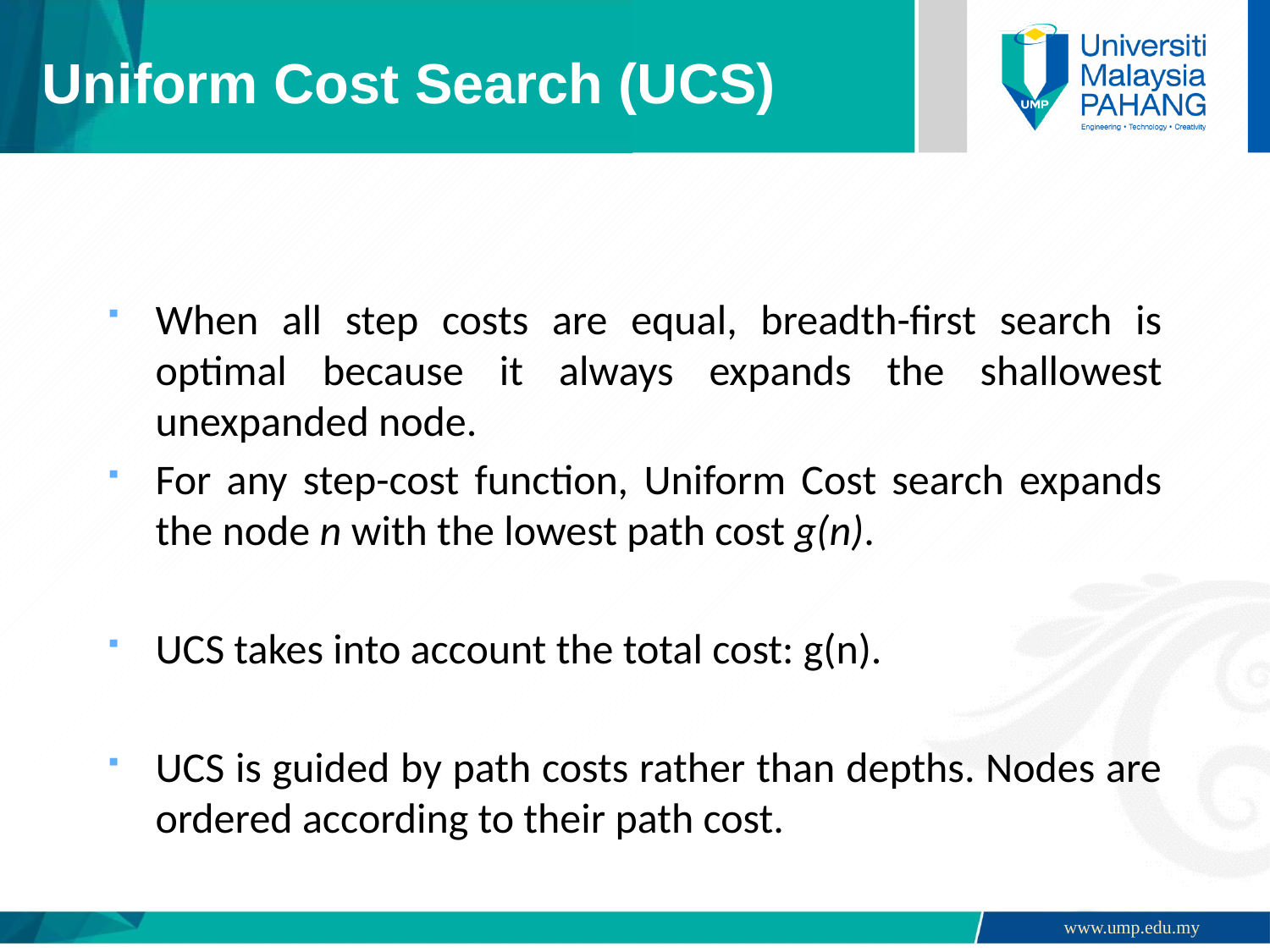

# Uniform Cost Search (UCS)
When all step costs are equal, breadth-first search is optimal because it always expands the shallowest unexpanded node.
For any step-cost function, Uniform Cost search expands the node n with the lowest path cost g(n).

UCS takes into account the total cost: g(n).

UCS is guided by path costs rather than depths. Nodes are ordered according to their path cost.